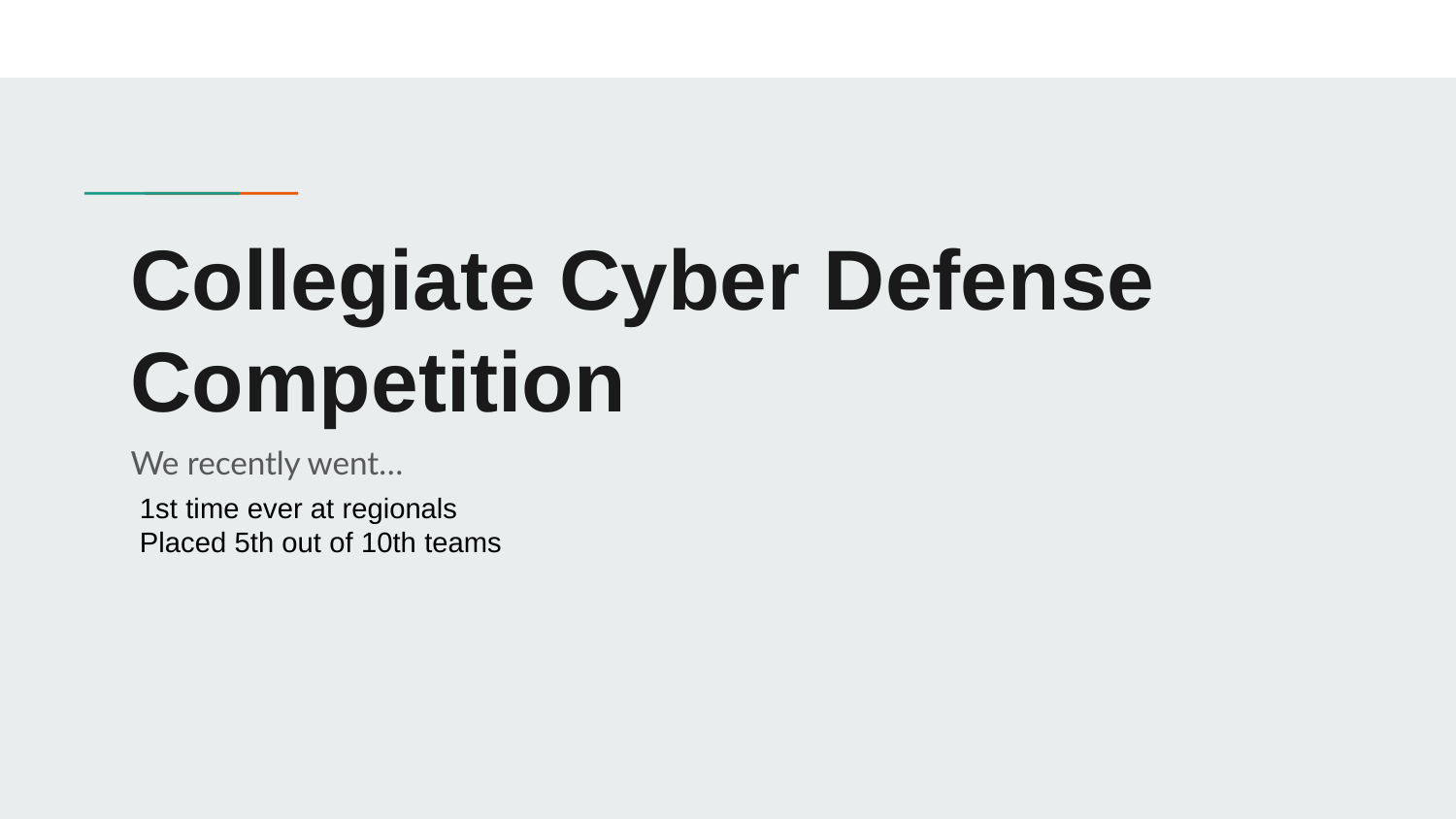

# Collegiate Cyber Defense Competition
We recently went…
1st time ever at regionals
Placed 5th out of 10th teams